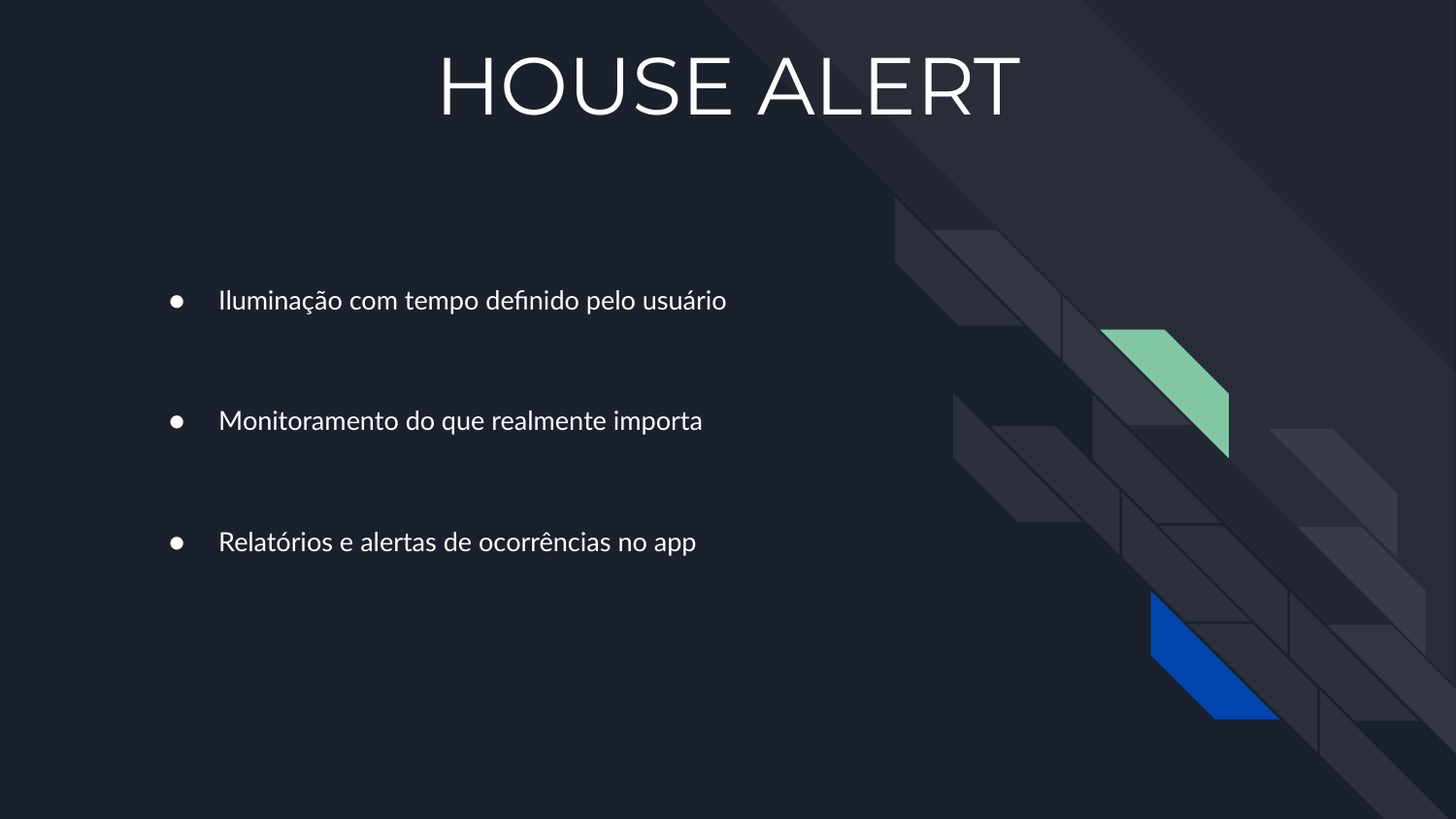

HOUSE ALERT
# Iluminação com tempo definido pelo usuário

Monitoramento do que realmente importa

Relatórios e alertas de ocorrências no app